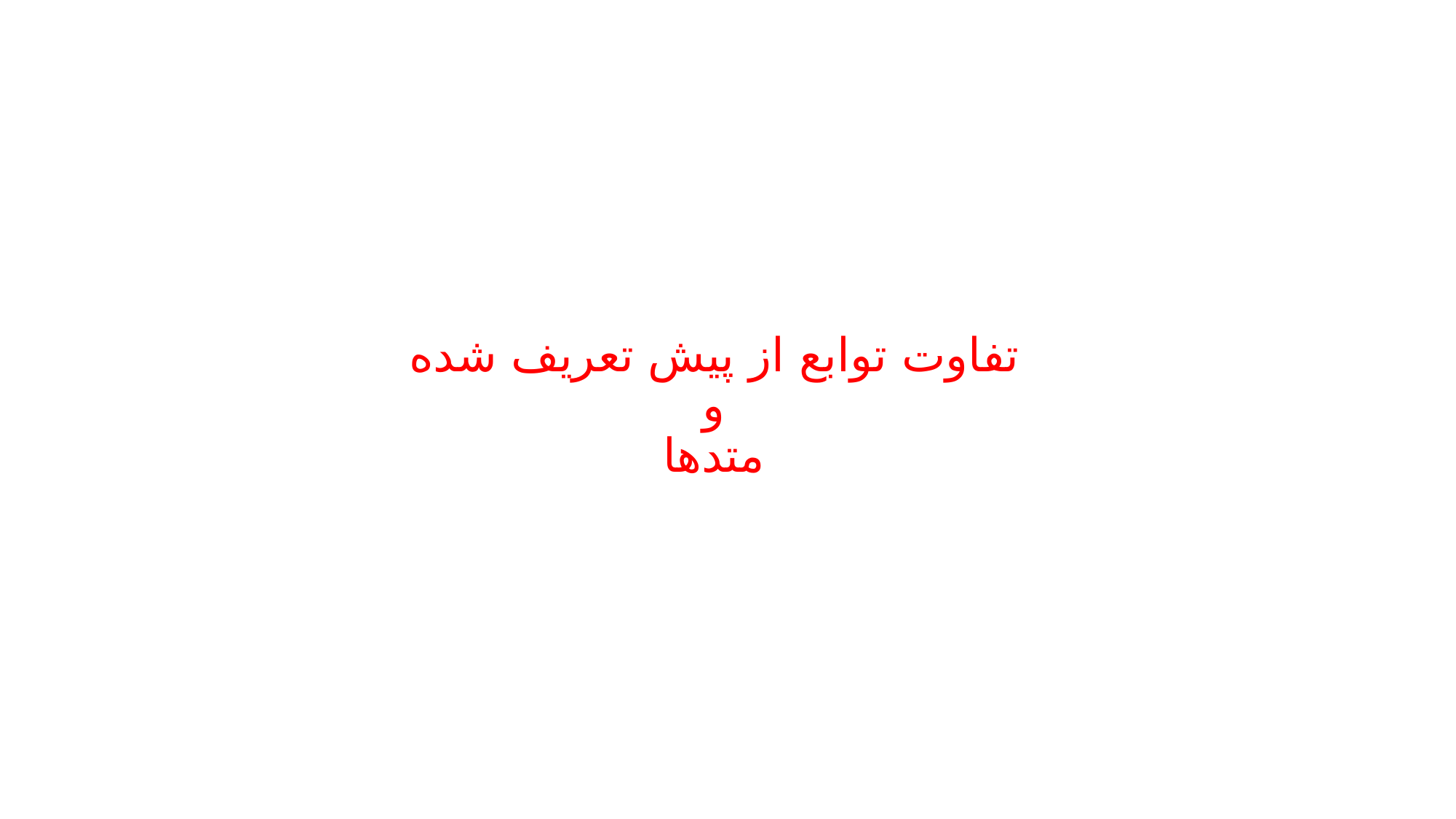

# تفاوت توابع از پیش تعریف شده و متدها